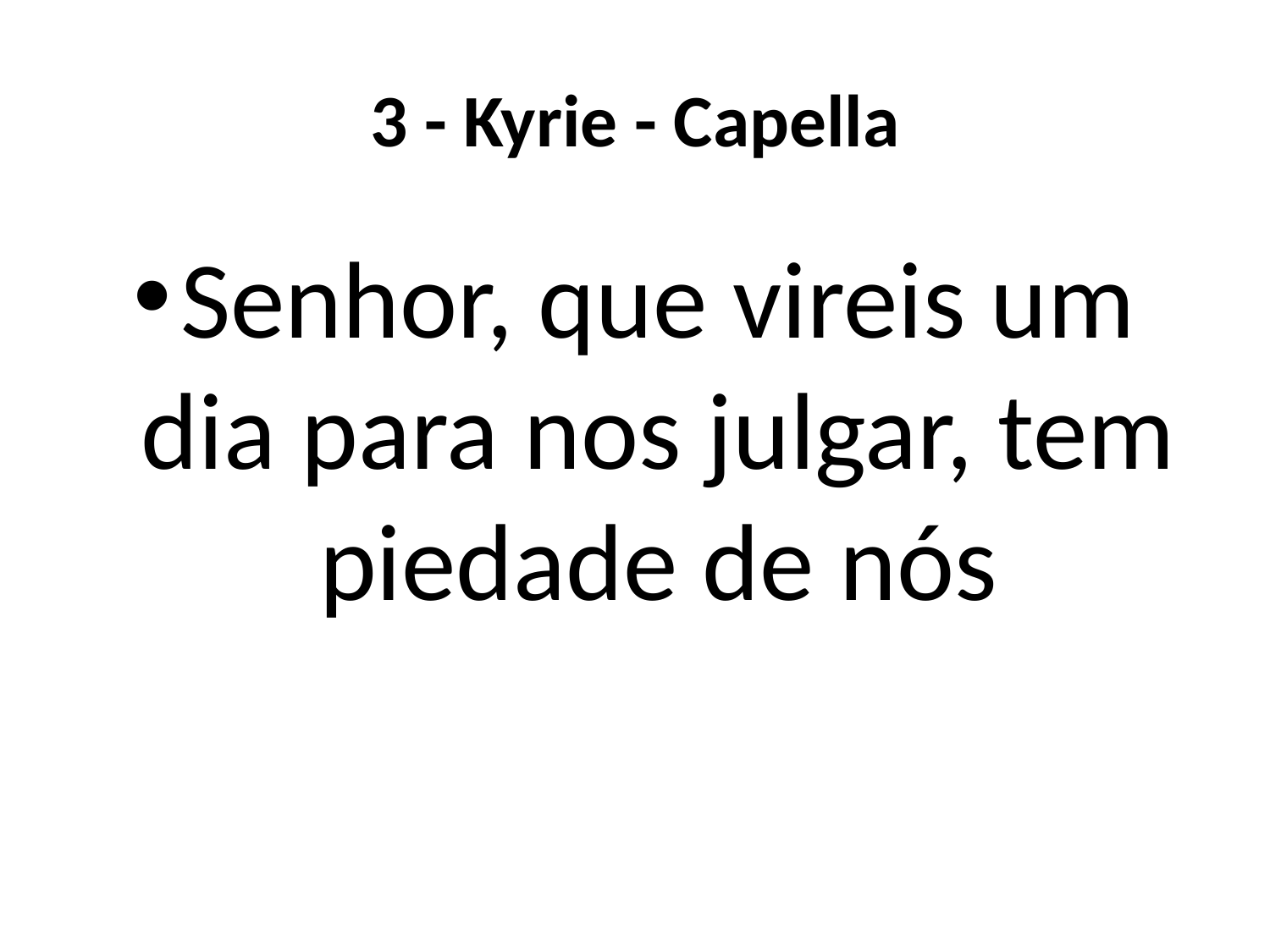

# 3 - Kyrie - Capella
Senhor, que vireis um dia para nos julgar, tem piedade de nós